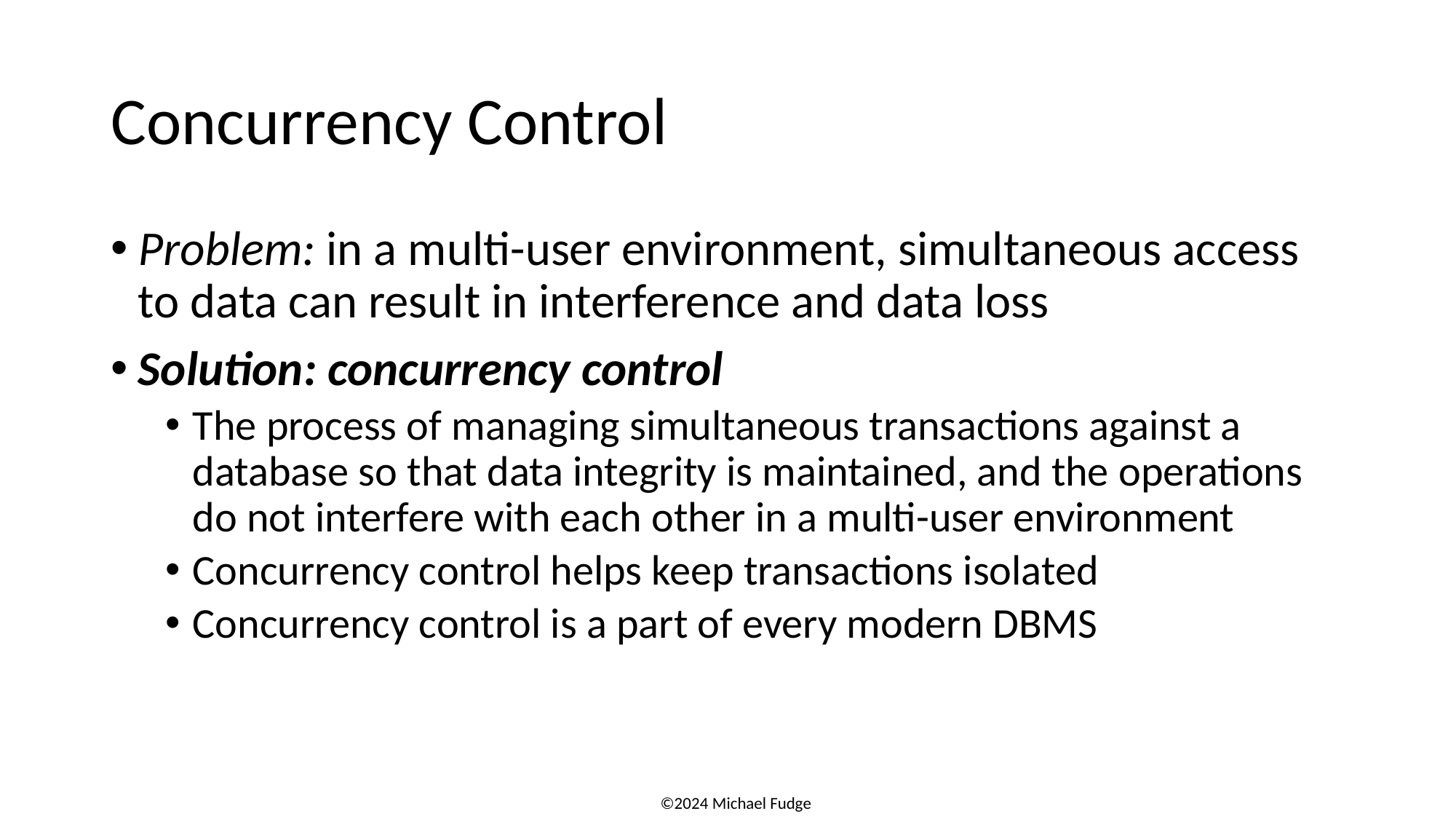

# Concurrency Control
Problem: in a multi-user environment, simultaneous access to data can result in interference and data loss
Solution: concurrency control
The process of managing simultaneous transactions against a database so that data integrity is maintained, and the operations do not interfere with each other in a multi-user environment
Concurrency control helps keep transactions isolated
Concurrency control is a part of every modern DBMS